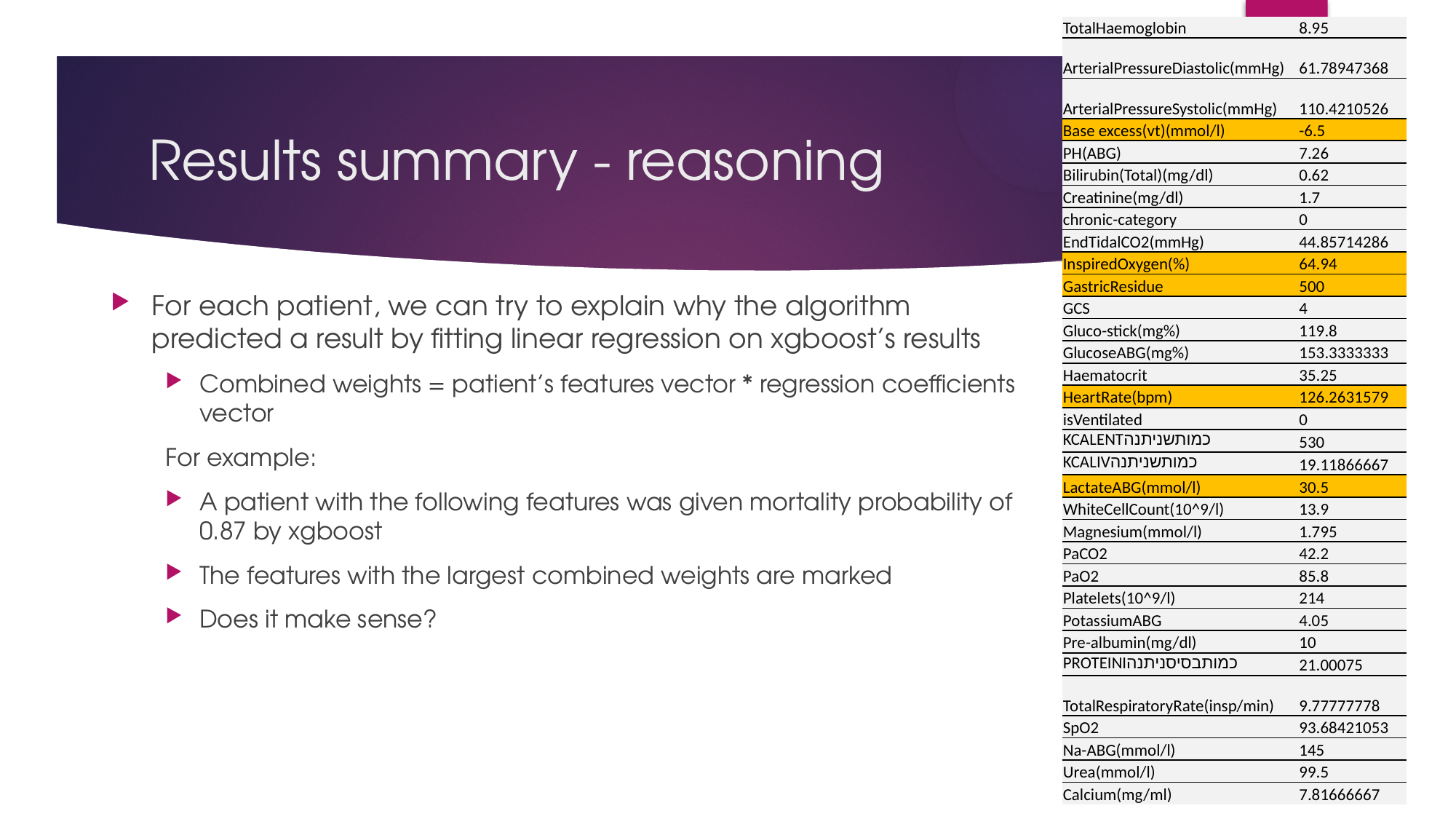

| TotalHaemoglobin | 8.95 |
| --- | --- |
| ArterialPressureDiastolic(mmHg) | 61.78947368 |
| ArterialPressureSystolic(mmHg) | 110.4210526 |
| Base excess(vt)(mmol/l) | -6.5 |
| PH(ABG) | 7.26 |
| Bilirubin(Total)(mg/dl) | 0.62 |
| Creatinine(mg/dl) | 1.7 |
| chronic-category | 0 |
| EndTidalCO2(mmHg) | 44.85714286 |
| InspiredOxygen(%) | 64.94 |
| GastricResidue | 500 |
| GCS | 4 |
| Gluco-stick(mg%) | 119.8 |
| GlucoseABG(mg%) | 153.3333333 |
| Haematocrit | 35.25 |
| HeartRate(bpm) | 126.2631579 |
| isVentilated | 0 |
| כמותשניתנהKCALENT | 530 |
| כמותשניתנהKCALIV | 19.11866667 |
| LactateABG(mmol/l) | 30.5 |
| WhiteCellCount(10^9/l) | 13.9 |
| Magnesium(mmol/l) | 1.795 |
| PaCO2 | 42.2 |
| PaO2 | 85.8 |
| Platelets(10^9/l) | 214 |
| PotassiumABG | 4.05 |
| Pre-albumin(mg/dl) | 10 |
| PROTEINIכמותבסיסניתנה | 21.00075 |
| TotalRespiratoryRate(insp/min) | 9.77777778 |
| SpO2 | 93.68421053 |
| Na-ABG(mmol/l) | 145 |
| Urea(mmol/l) | 99.5 |
| Calcium(mg/ml) | 7.81666667 |
# Results summary - reasoning
For each patient, we can try to explain why the algorithm predicted a result by fitting linear regression on xgboost’s results
Combined weights = patient’s features vector * regression coefficients vector
For example:
A patient with the following features was given mortality probability of 0.87 by xgboost
The features with the largest combined weights are marked
Does it make sense?